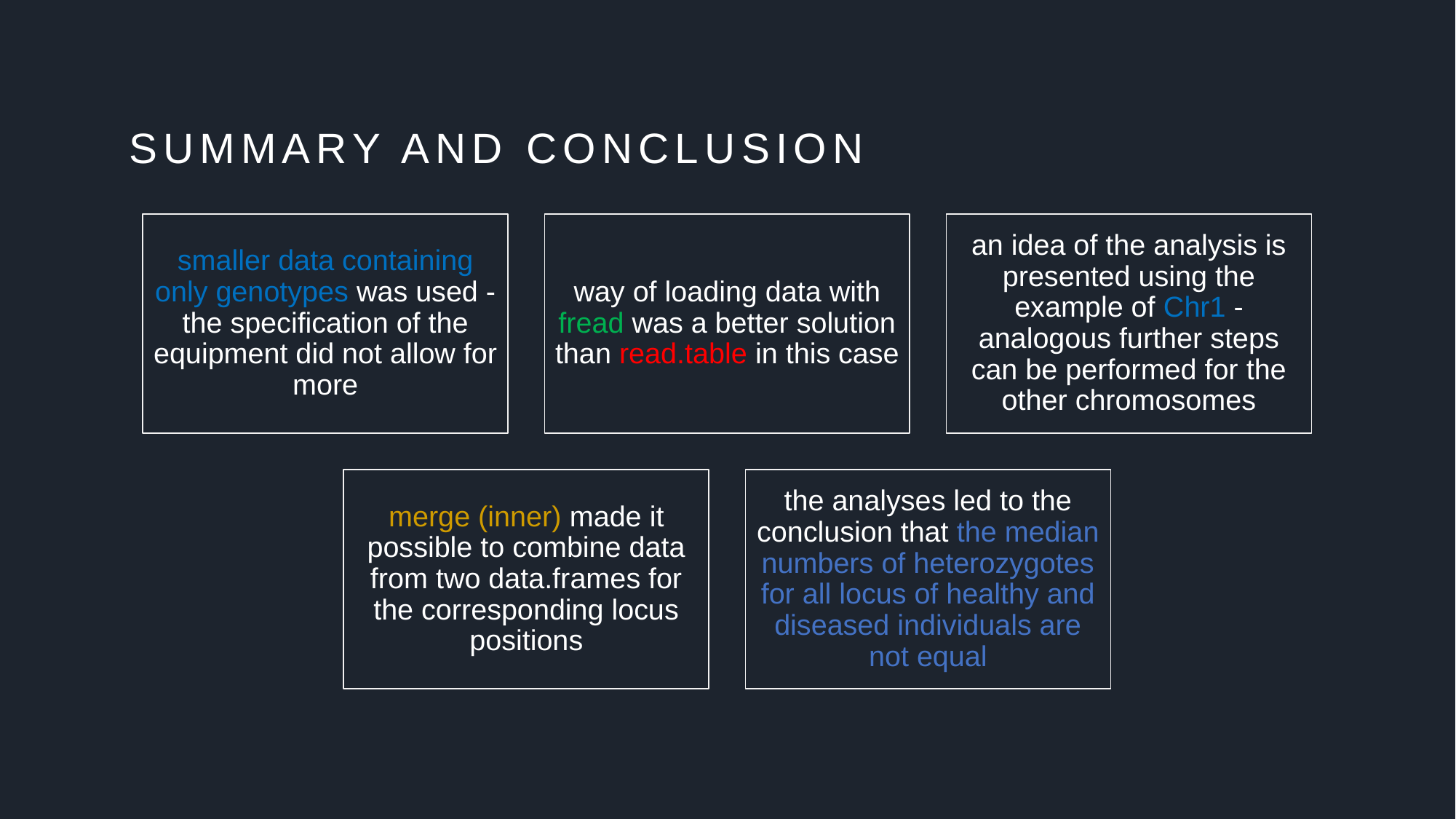

# SUMMARY AND CONCLUSION
smaller data containing only genotypes was used - the specification of the equipment did not allow for more
way of loading data with fread was a better solution than read.table in this case
an idea of the analysis is presented using the example of Chr1 - analogous further steps can be performed for the other chromosomes
merge (inner) made it possible to combine data from two data.frames for the corresponding locus positions
the analyses led to the conclusion that the median numbers of heterozygotes for all locus of healthy and diseased individuals are not equal